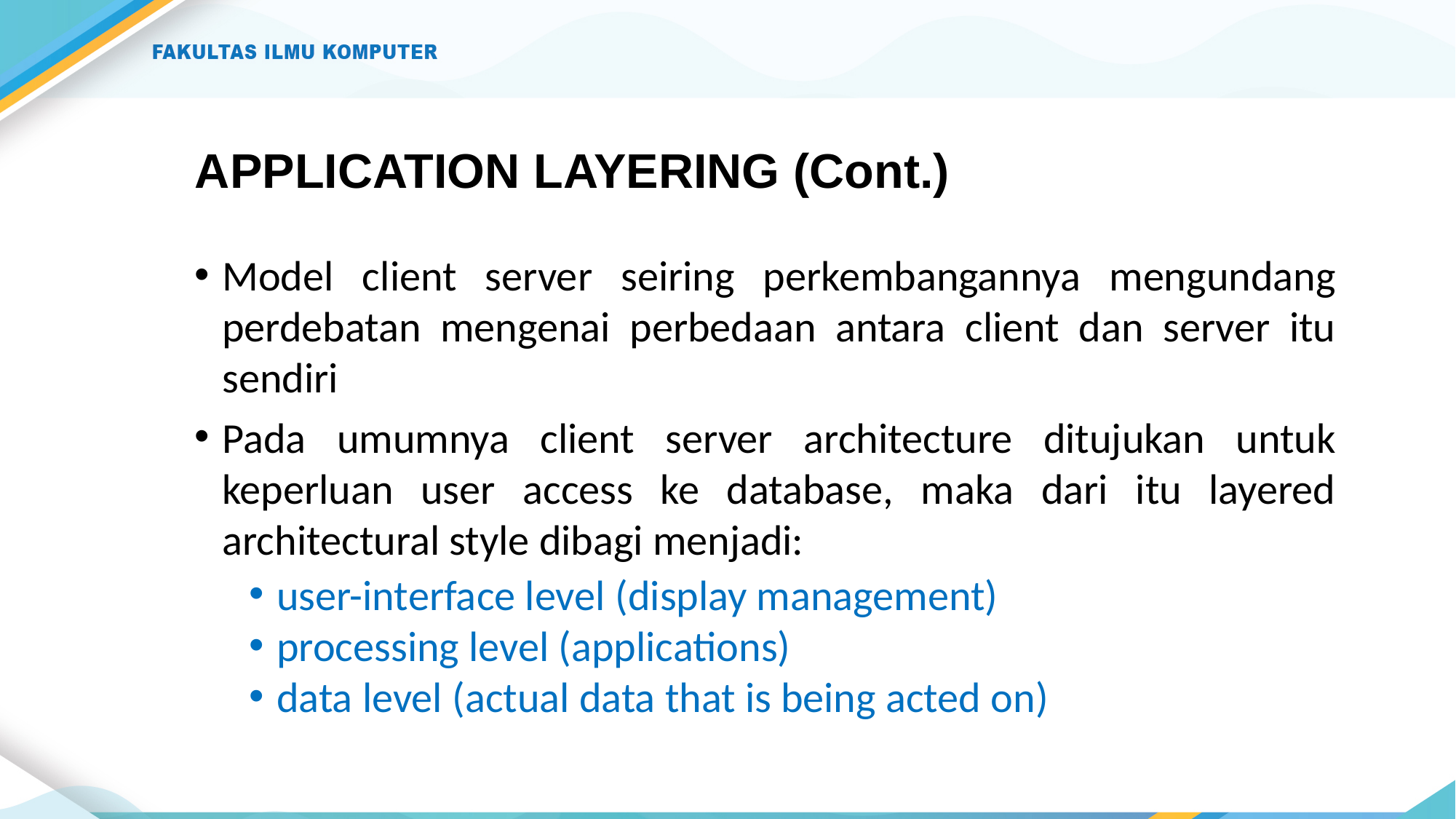

# APPLICATION LAYERING (Cont.)
Model client server seiring perkembangannya mengundang perdebatan mengenai perbedaan antara client dan server itu sendiri
Pada umumnya client server architecture ditujukan untuk keperluan user access ke database, maka dari itu layered architectural style dibagi menjadi:
user-interface level (display management)
processing level (applications)
data level (actual data that is being acted on)